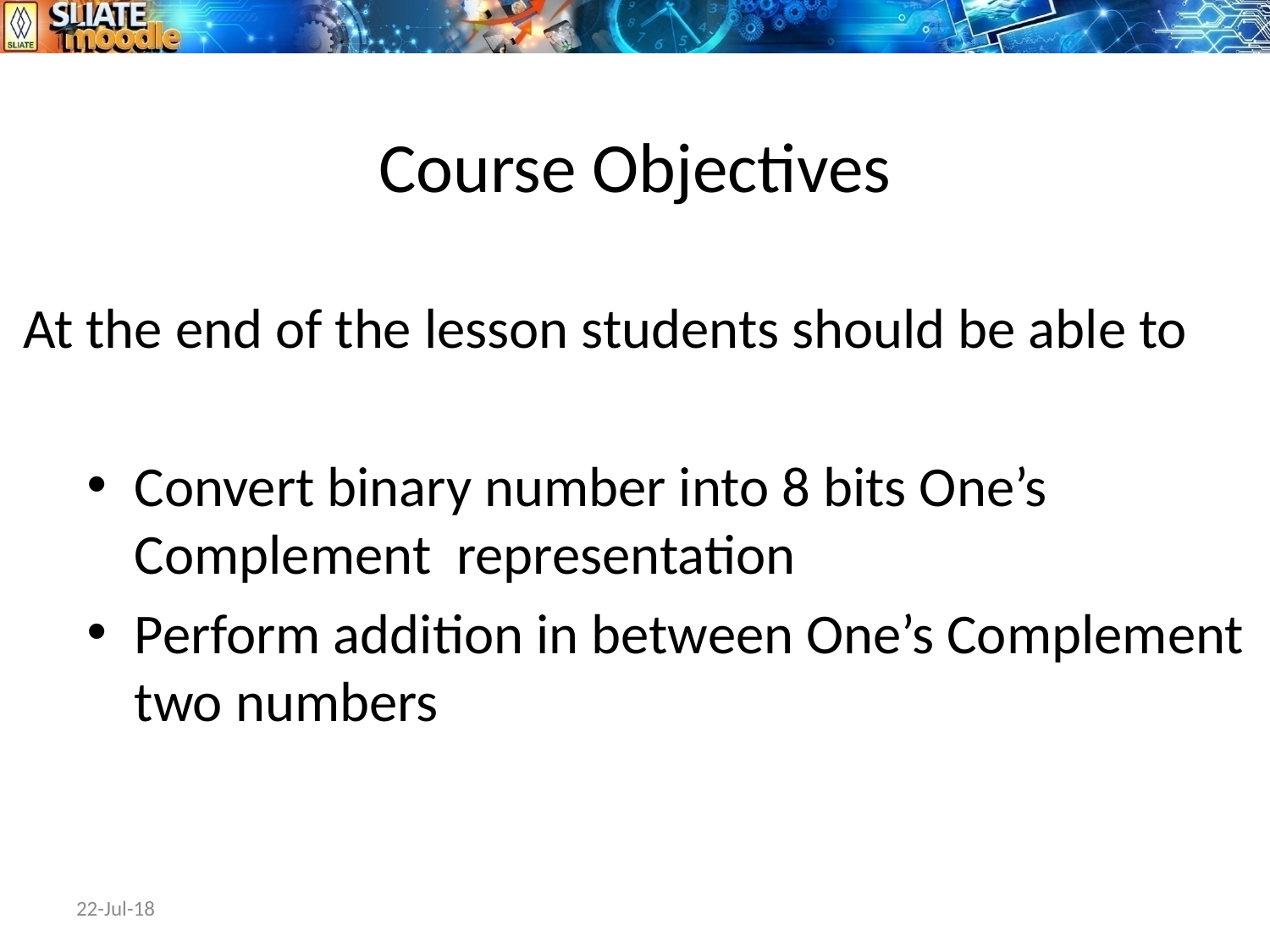

# Course Objectives
At the end of the lesson students should be able to

Convert binary number into 8 bits One’s Complement  representation
Perform addition in between One’s Complement two numbers

22-Jul-18